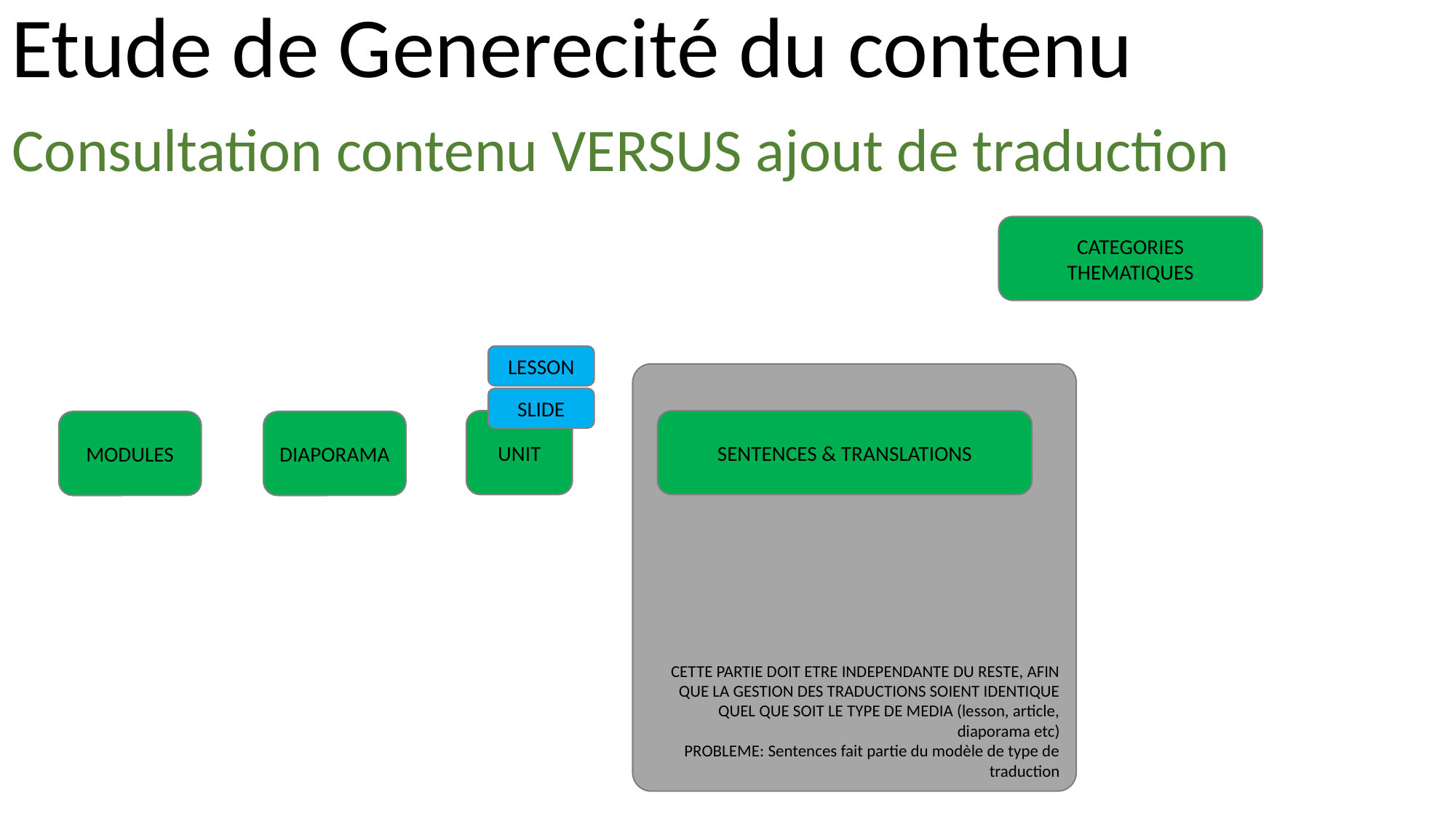

# Etude de Generecité du contenu
Consultation contenu VERSUS ajout de traduction
CATEGORIES THEMATIQUES
LESSON
CETTE PARTIE DOIT ETRE INDEPENDANTE DU RESTE, AFIN QUE LA GESTION DES TRADUCTIONS SOIENT IDENTIQUE QUEL QUE SOIT LE TYPE DE MEDIA (lesson, article, diaporama etc)
PROBLEME: Sentences fait partie du modèle de type de traduction
SLIDE
UNIT
SENTENCES & TRANSLATIONS
MODULES
DIAPORAMA